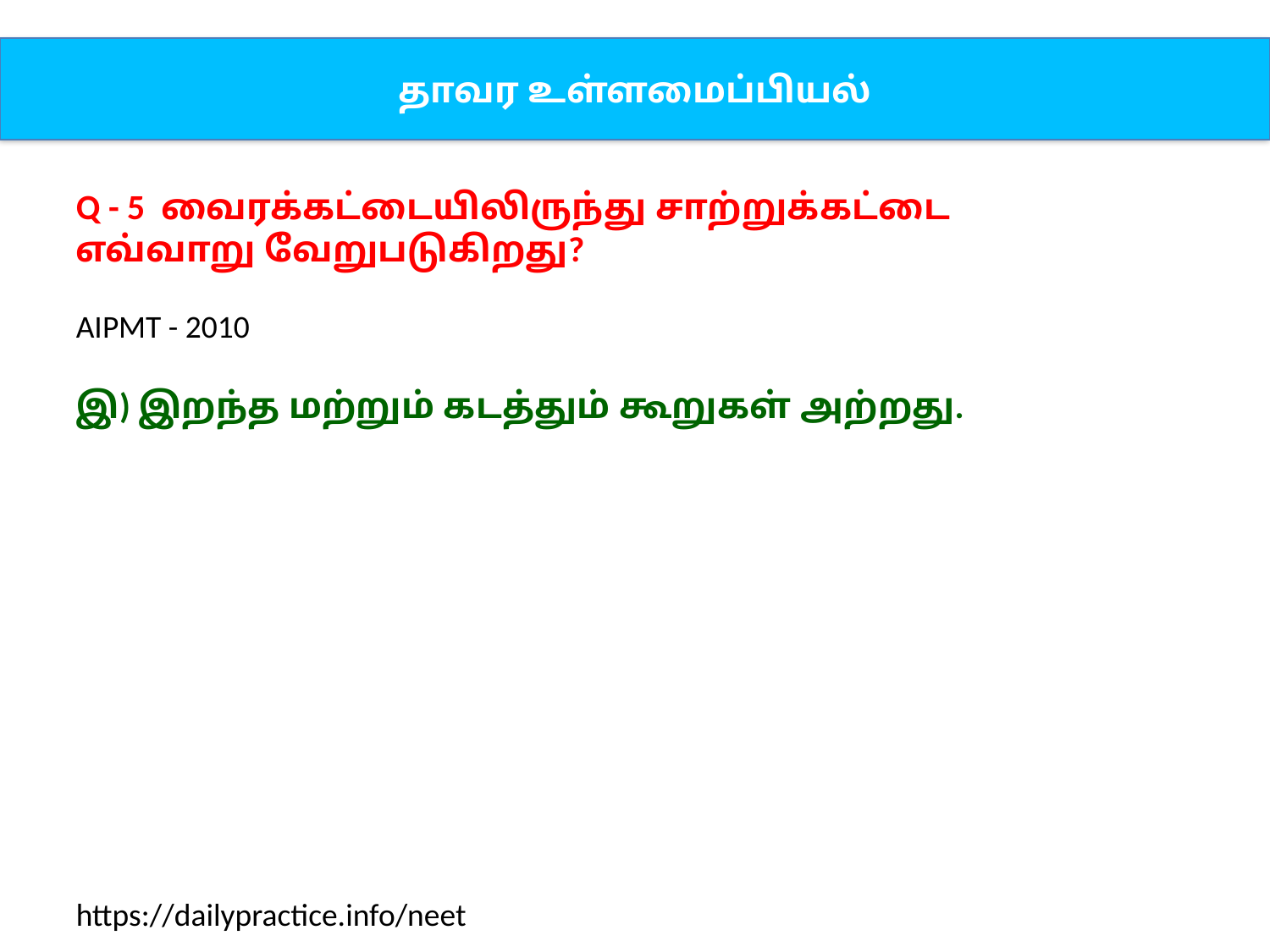

தாவர உள்ளமைப்பியல்

Q - 5  வைரக்கட்டையிலிருந்து சாற்றுக்கட்டை எவ்வாறு வேறுபடுகிறது?

AIPMT - 2010

இ) இறந்த மற்றும் கடத்தும் கூறுகள் அற்றது.
https://dailypractice.info/neet